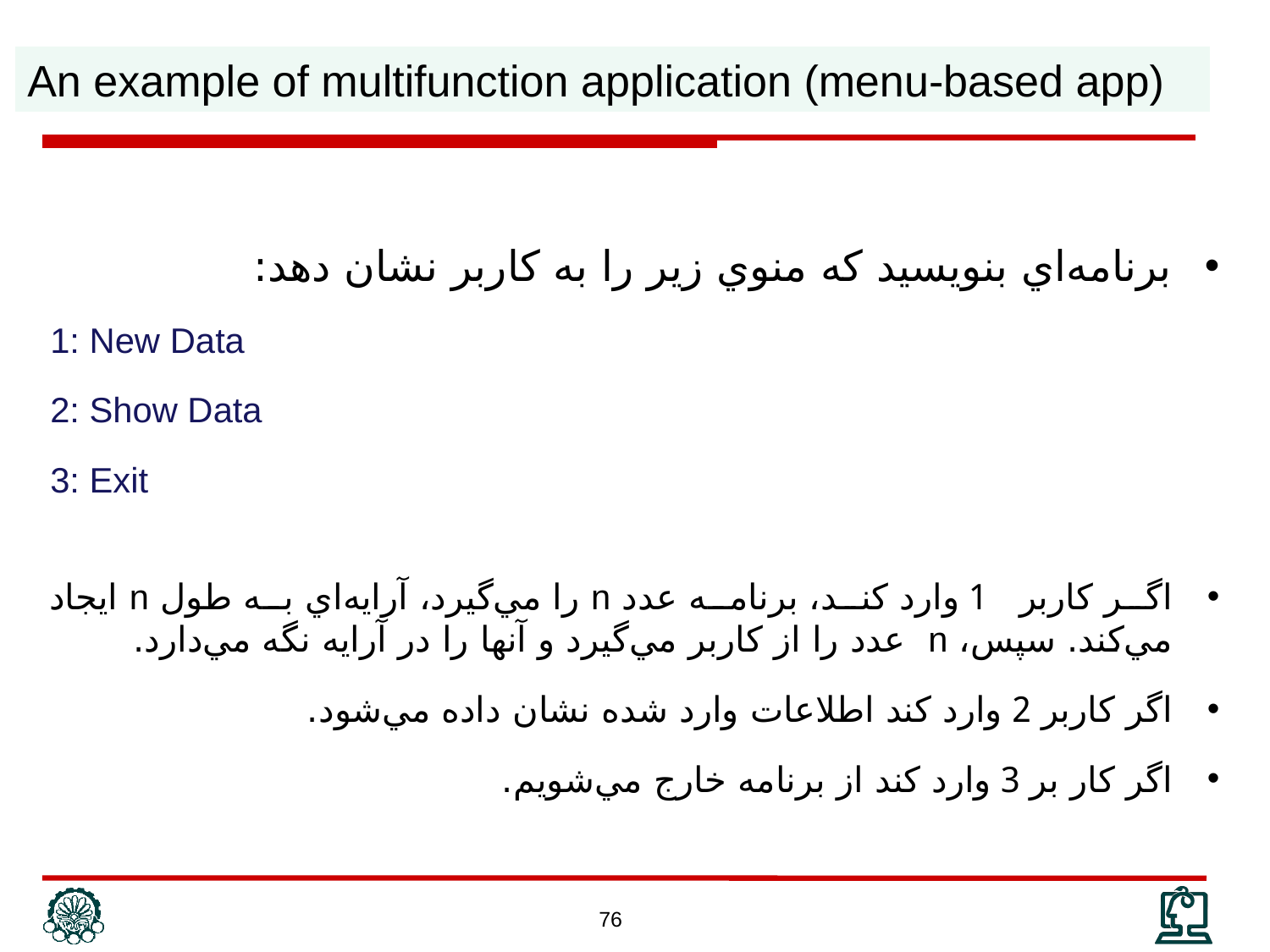

An example of multifunction application (menu-based app)
برنامه‌اي بنويسيد كه منوي زير را به كاربر نشان دهد:
1: New Data
2: Show Data
3: Exit

اگر كاربر 1 وارد كند، برنامه عدد n را مي‌گيرد، آرايه‌اي به طول n ايجاد مي‌كند. سپس، n  عدد را از كاربر مي‌گيرد و آنها را در آرايه نگه مي‌دارد.
اگر كاربر 2 وارد كند اطلاعات وارد شده نشان داده مي‌شود.
اگر كار بر 3 وارد كند از برنامه خارج مي‌شويم.
76